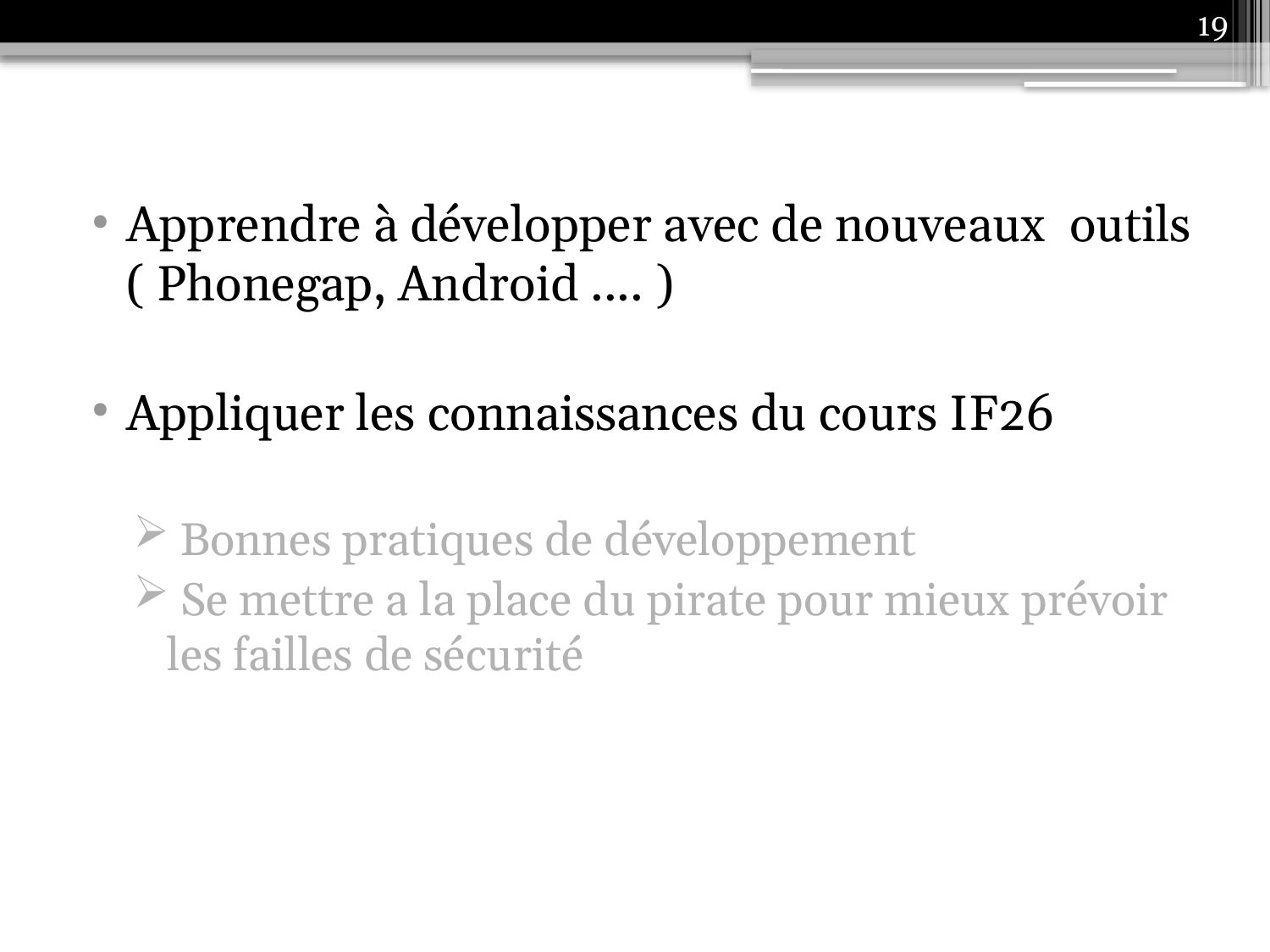

19
Apprendre à développer avec de nouveaux  outils ( Phonegap, Android .... )

Appliquer les connaissances du cours IF26

 Bonnes pratiques de développement
 Se mettre a la place du pirate pour mieux prévoir les failles de sécurité